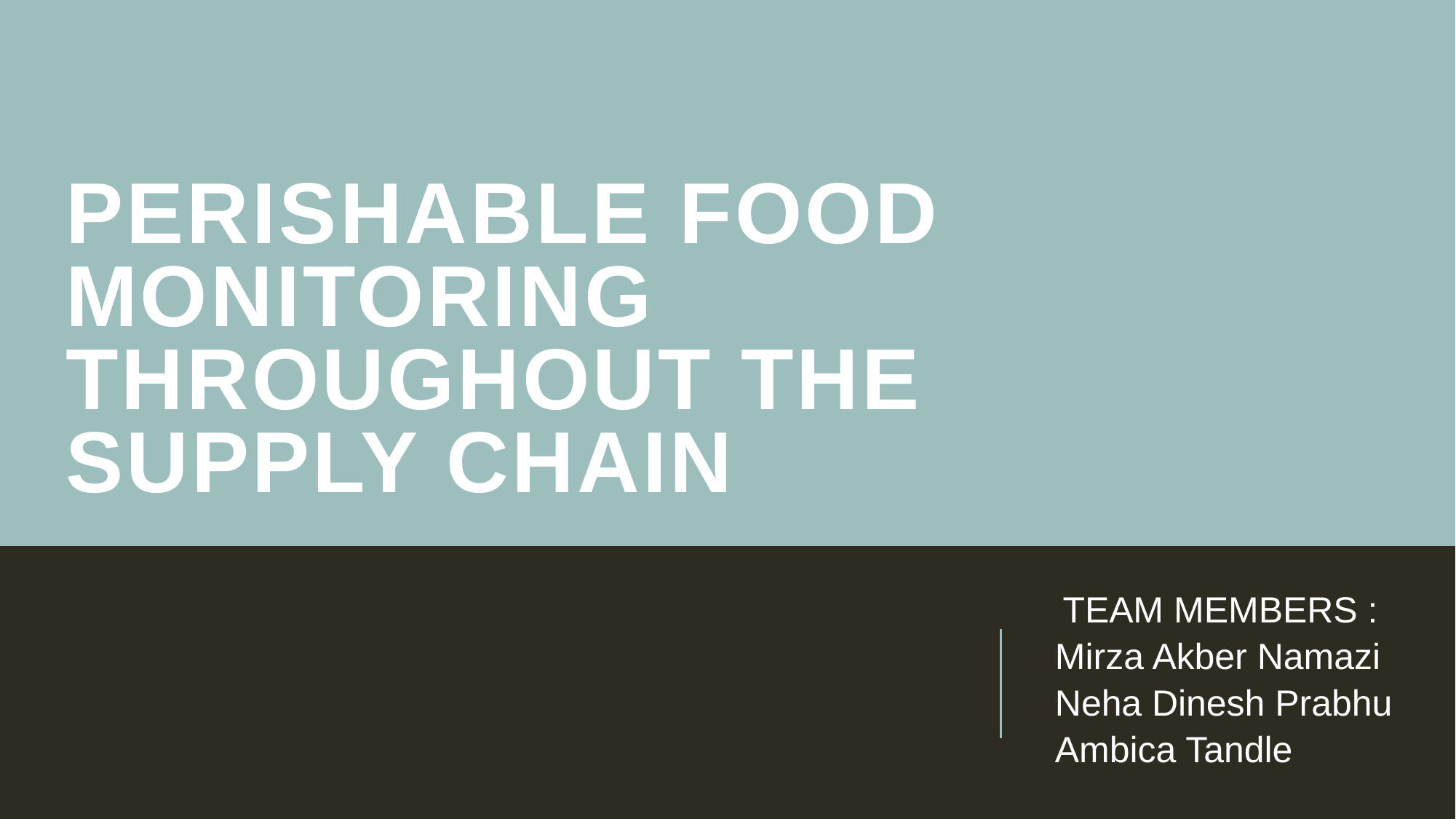

# PERISHABLE FOOD MONITORING THROUGHOUT THE SUPPLY CHAIN
 TEAM MEMBERS :
Mirza Akber Namazi
Neha Dinesh Prabhu
Ambica Tandle